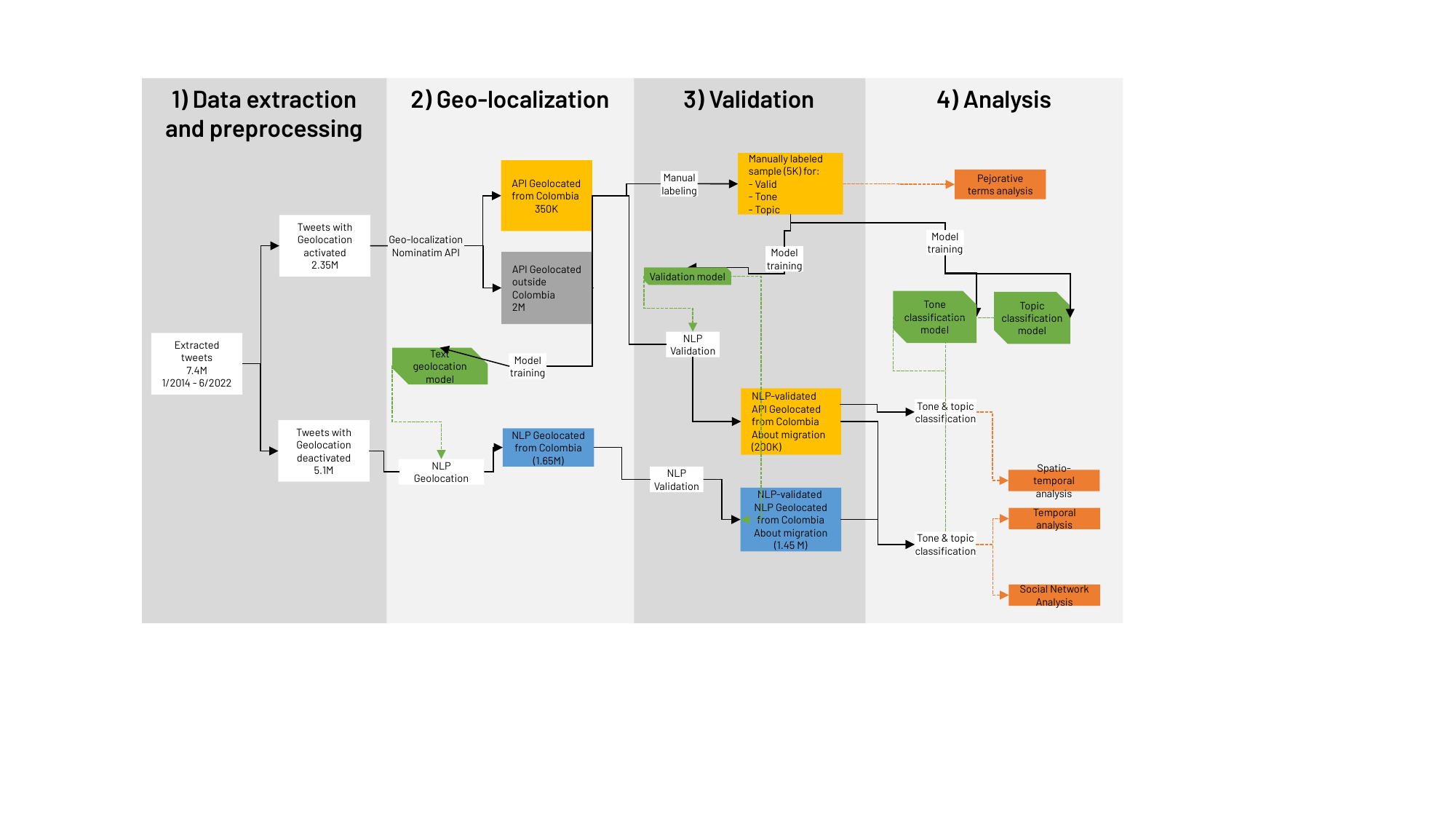

1) Data extraction and preprocessing
2) Geo-localization
3) Validation
4) Analysis
Manually labeled sample (5K) for:
- Valid
- Tone
- Topic
Manual labeling
API Geolocated from Colombia
350K
Pejorative terms analysis
Tweets with Geolocation activated
2.35M
Model training
Geo-localization
Nominatim API
Model training
API Geolocated
outside Colombia
2M
Validation model
Tone classification model
Topic classification
model
Extracted tweets
7.4M
1/2014 - 6/2022
NLP
Validation
Text geolocation model
Model training
NLP-validated
API Geolocated from Colombia
About migration
(200K)
Tone & topic classification
Tweets with Geolocation deactivated
5.1M
NLP Geolocated from Colombia
(1.65M)
NLP
Geolocation
NLP
Validation
Spatio-temporal analysis
NLP-validated
NLP Geolocated
from Colombia
About migration
(1.45 M)
Temporal analysis
Tone & topic classification
Social Network Analysis